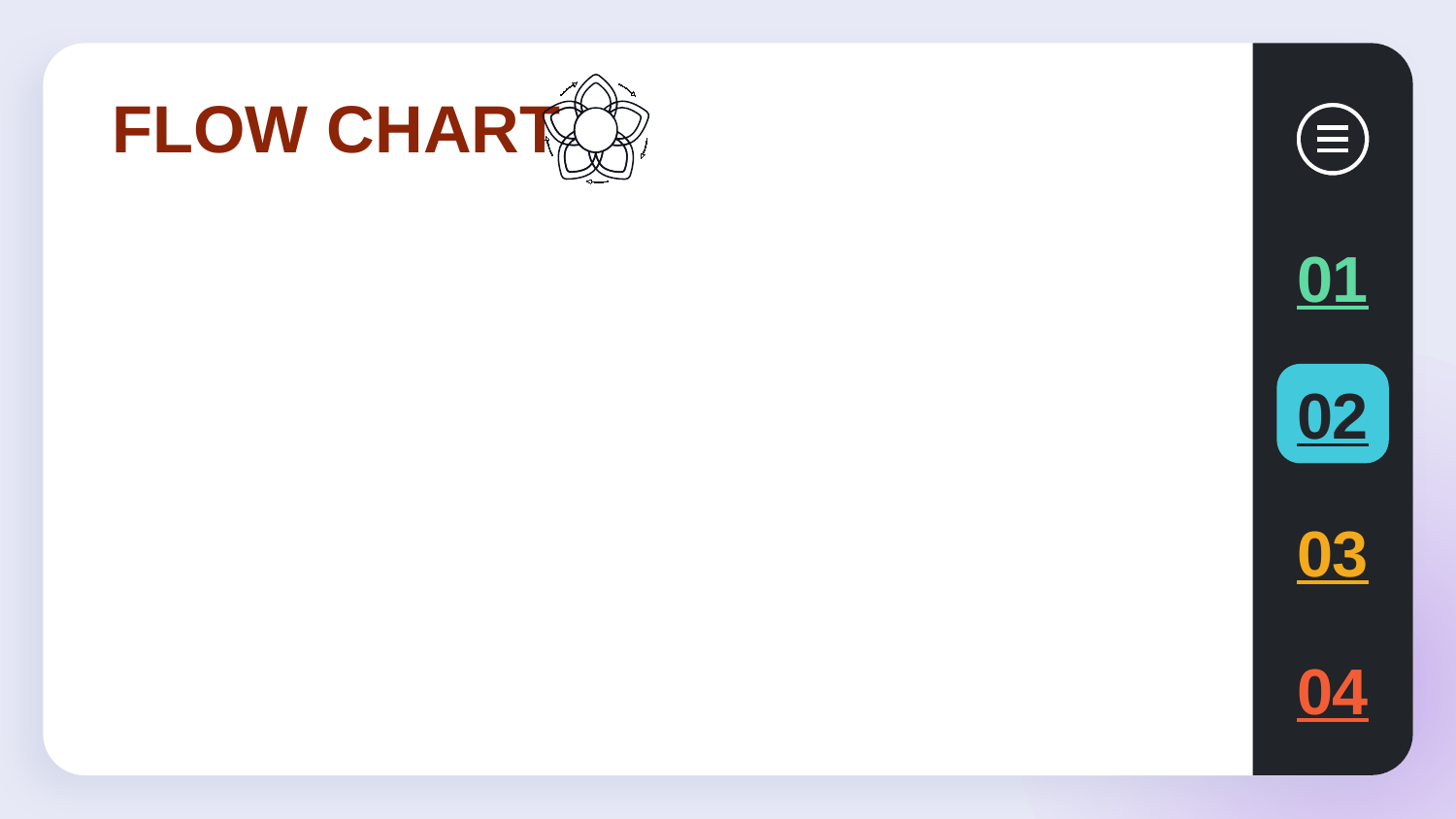

# FLOW CHART

01

02
03
04